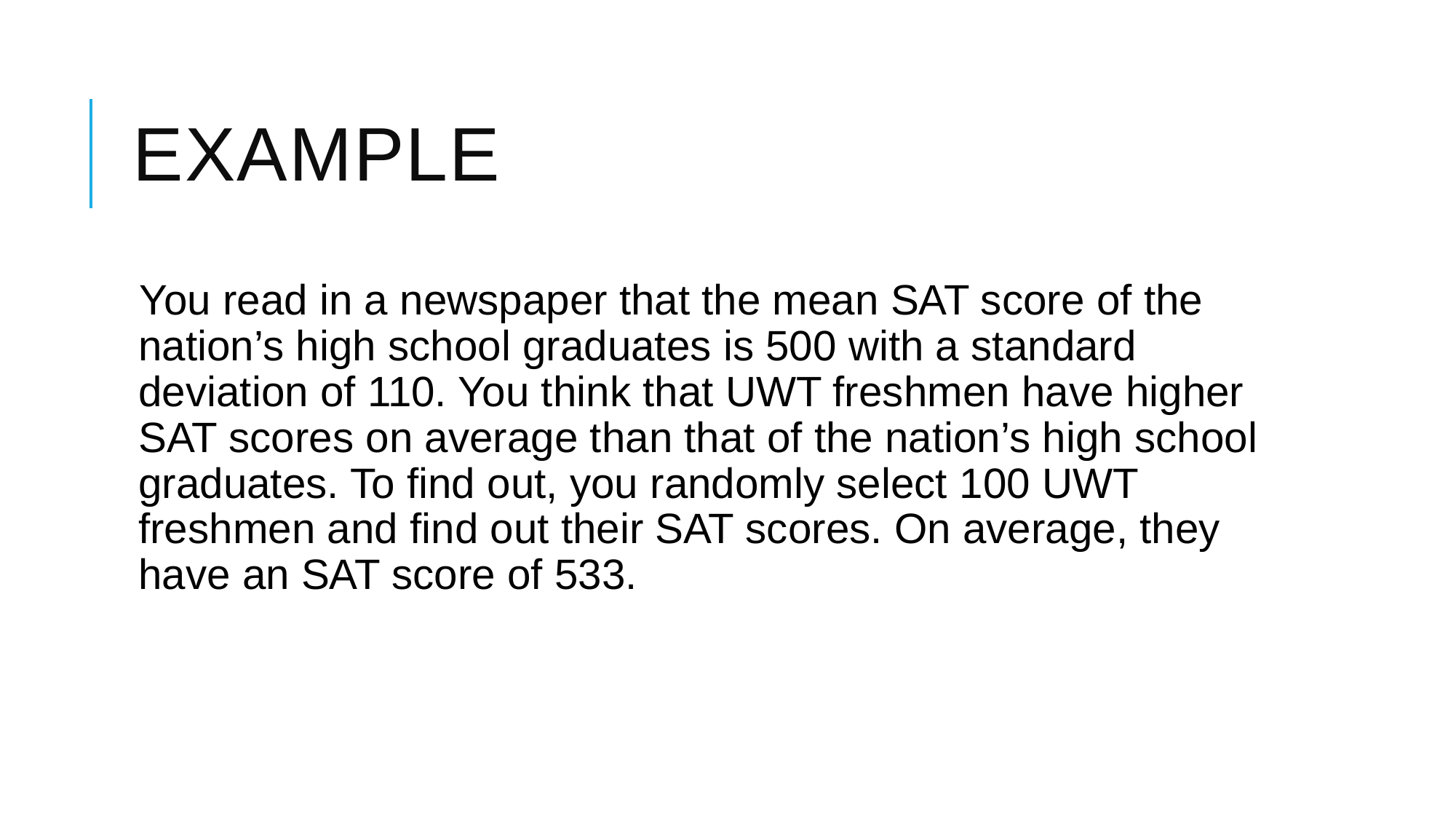

# Example
You read in a newspaper that the mean SAT score of the nation’s high school graduates is 500 with a standard deviation of 110. You think that UWT freshmen have higher SAT scores on average than that of the nation’s high school graduates. To find out, you randomly select 100 UWT freshmen and find out their SAT scores. On average, they have an SAT score of 533.